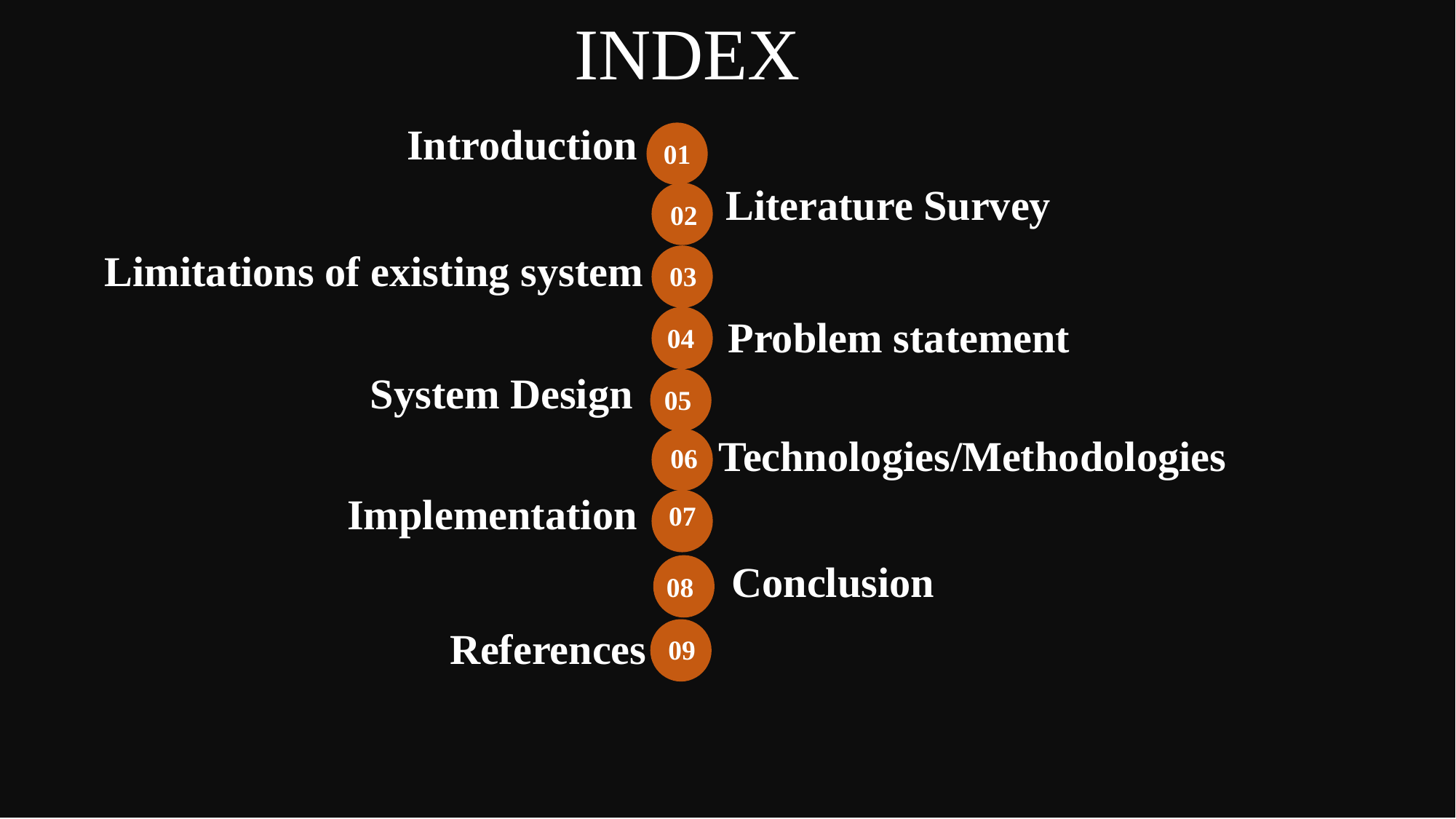

INDEX
Introduction

01
Literature Survey

02
Limitations of existing system

03
Problem statement

04
System Design

05
Technologies/Methodologies

06
Implementation

07
Conclusion

08
 References

09